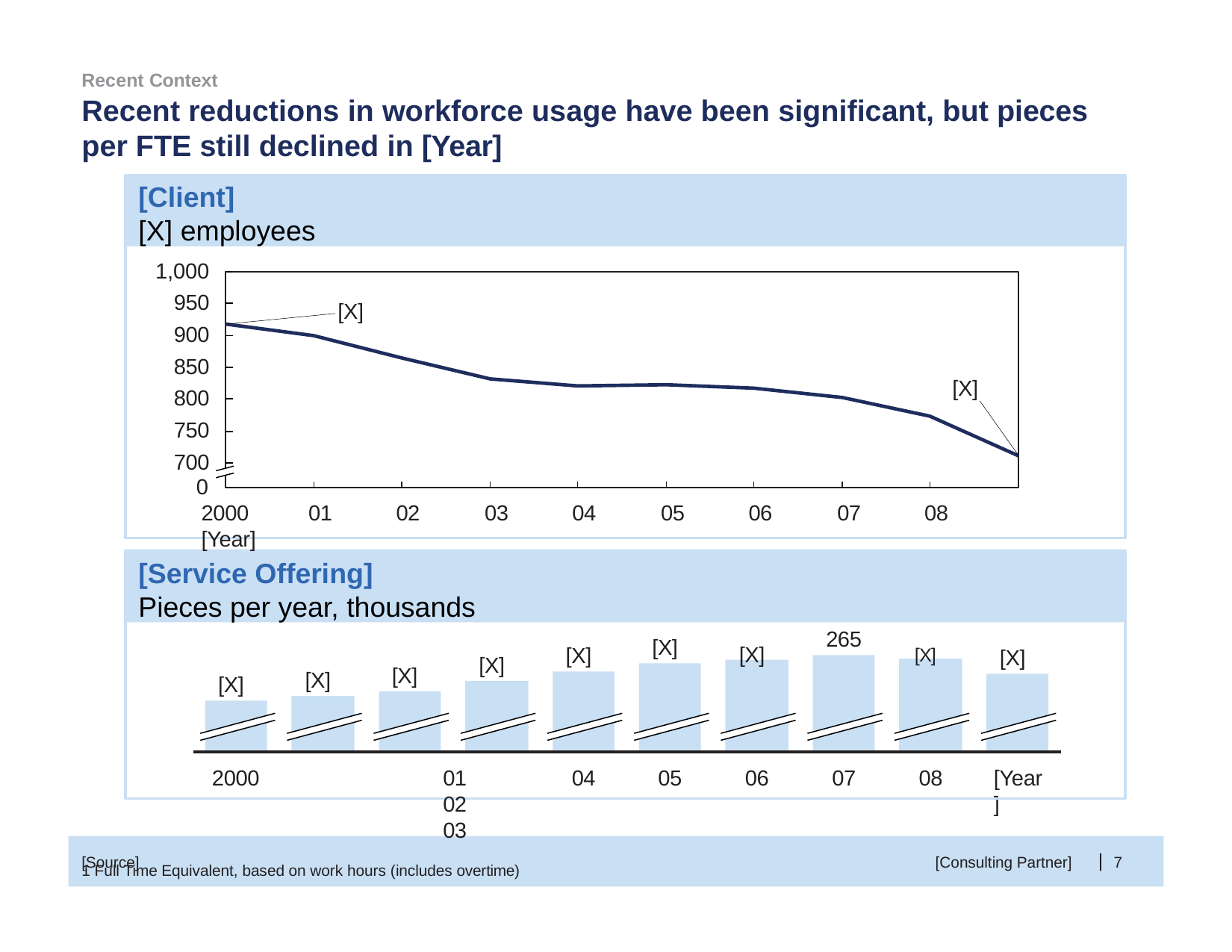

Recent Context
# Recent reductions in workforce usage have been significant, but pieces per FTE still declined in [Year]
[Client]
[X] employees

1,000
950
900
850
800
750
700

[X]
[X]
0
2000	01	02	03	04	05	06	07	08	[Year]
[Service Offering]
Pieces per year, thousands

265
[X]	[X]
[X]
[X]
[X]
[X]

[X]
[X]
[X]
2000	01	02	03
1 Full Time Equivalent, based on work hours (includes overtime)
04
05
06
07
08
[Year]
|
[Source]
[Consulting Partner]
7